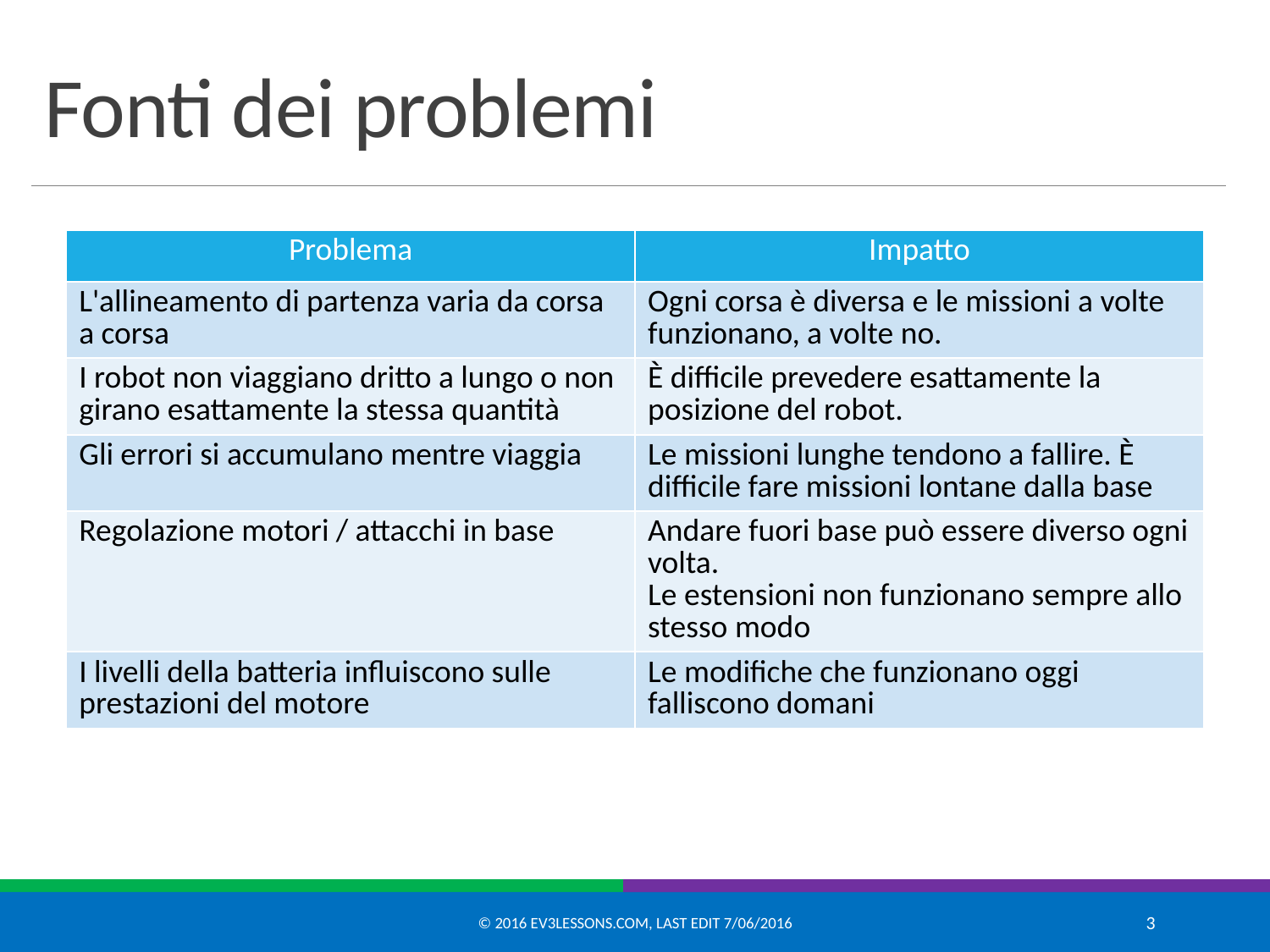

# Fonti dei problemi
| Problema | Impatto |
| --- | --- |
| L'allineamento di partenza varia da corsa a corsa | Ogni corsa è diversa e le missioni a volte funzionano, a volte no. |
| I robot non viaggiano dritto a lungo o non girano esattamente la stessa quantità | È difficile prevedere esattamente la posizione del robot. |
| Gli errori si accumulano mentre viaggia | Le missioni lunghe tendono a fallire. È difficile fare missioni lontane dalla base |
| Regolazione motori / attacchi in base | Andare fuori base può essere diverso ogni volta. Le estensioni non funzionano sempre allo stesso modo |
| I livelli della batteria influiscono sulle prestazioni del motore | Le modifiche che funzionano oggi falliscono domani |
© 2016 EV3Lessons.com, Last edit 7/06/2016
3